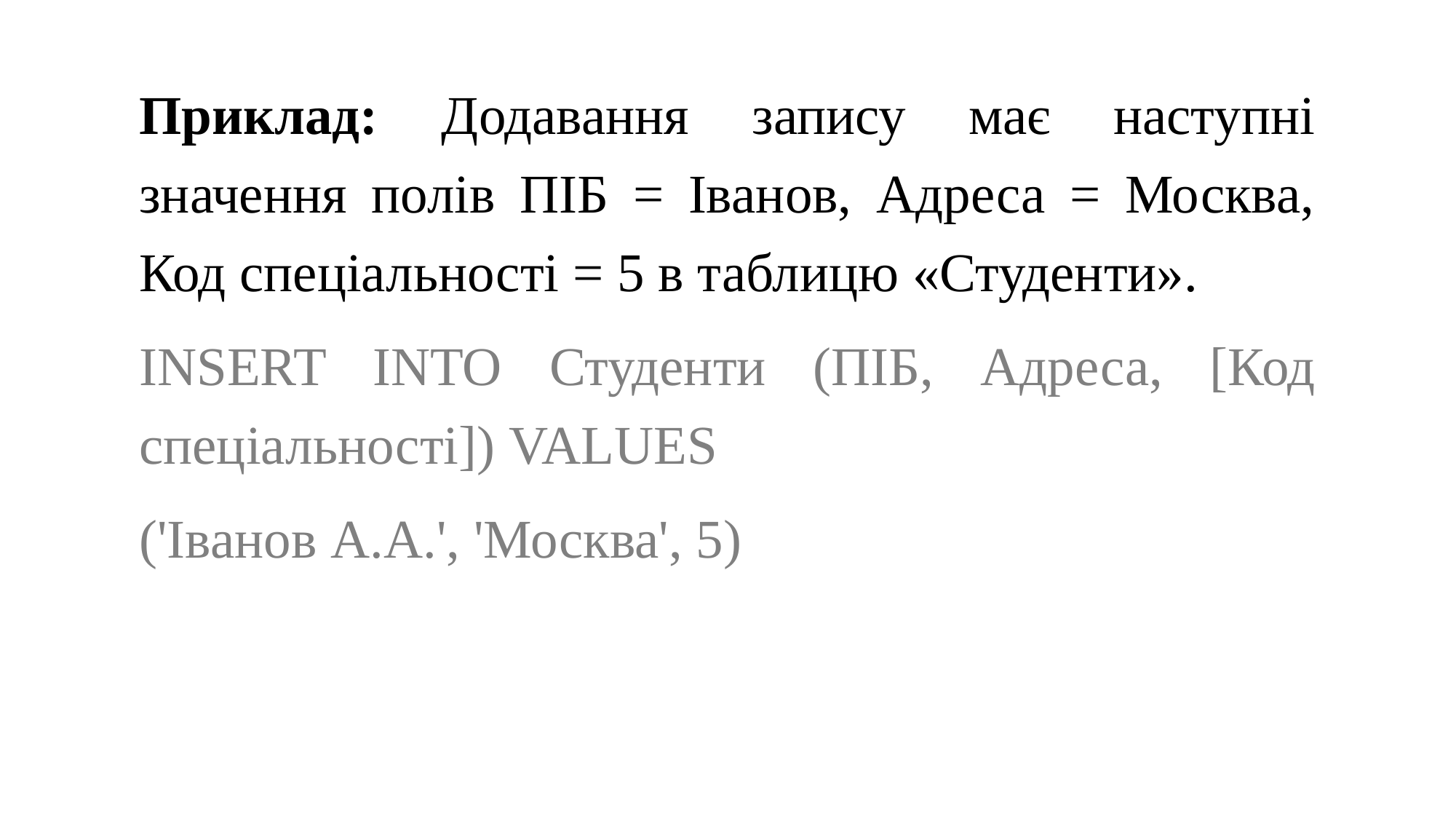

Приклад: Додавання запису має наступні значення полів ПІБ = Іванов, Адреса = Москва, Код спеціальності = 5 в таблицю «Студенти».
INSERT INTO Студенти (ПІБ, Адреса, [Код спеціальності]) VALUES
('Іванов А.А.', 'Москва', 5)